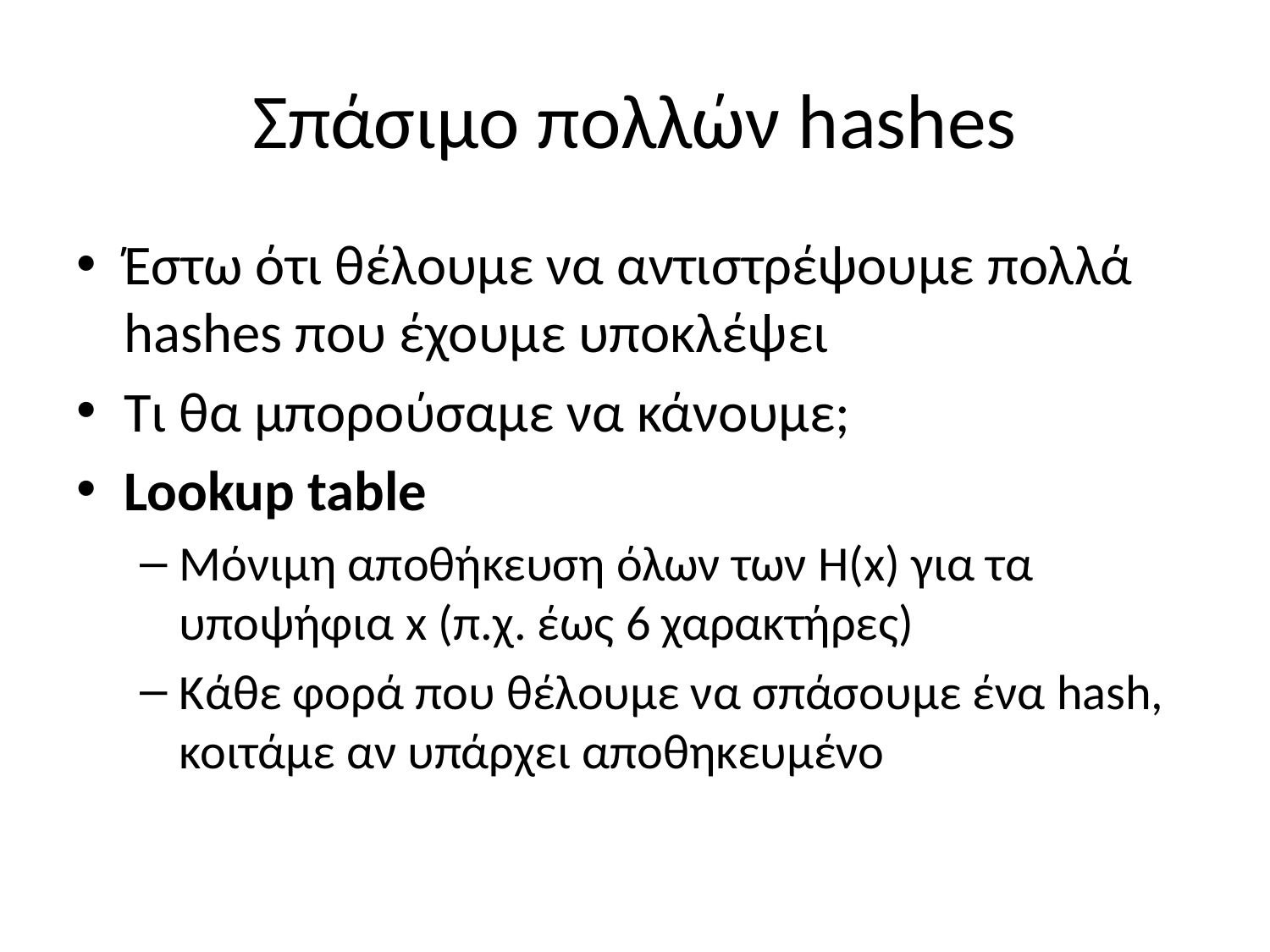

# Σπάσιμο πολλών hashes
Έστω ότι θέλουμε να αντιστρέψουμε πολλά hashes που έχουμε υποκλέψει
Τι θα μπορούσαμε να κάνουμε;
Lookup table
Μόνιμη αποθήκευση όλων των H(x) για τα υποψήφια x (π.χ. έως 6 χαρακτήρες)
Κάθε φορά που θέλουμε να σπάσουμε ένα hash, κοιτάμε αν υπάρχει αποθηκευμένο